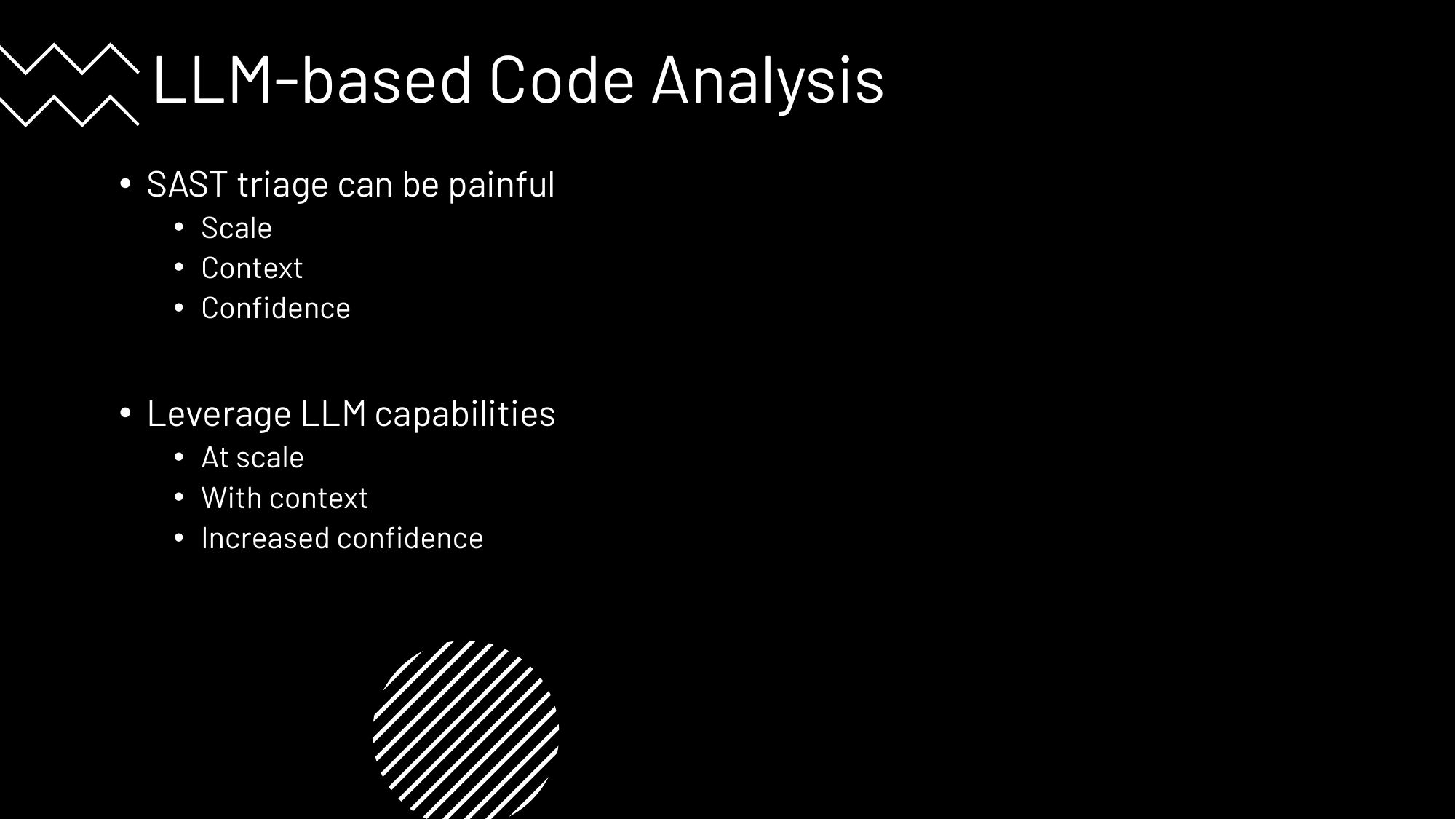

# LLM-based Code Analysis

SAST triage can be painful
Scale
Context
Confidence

Leverage LLM capabilities
At scale
With context
Increased confidence